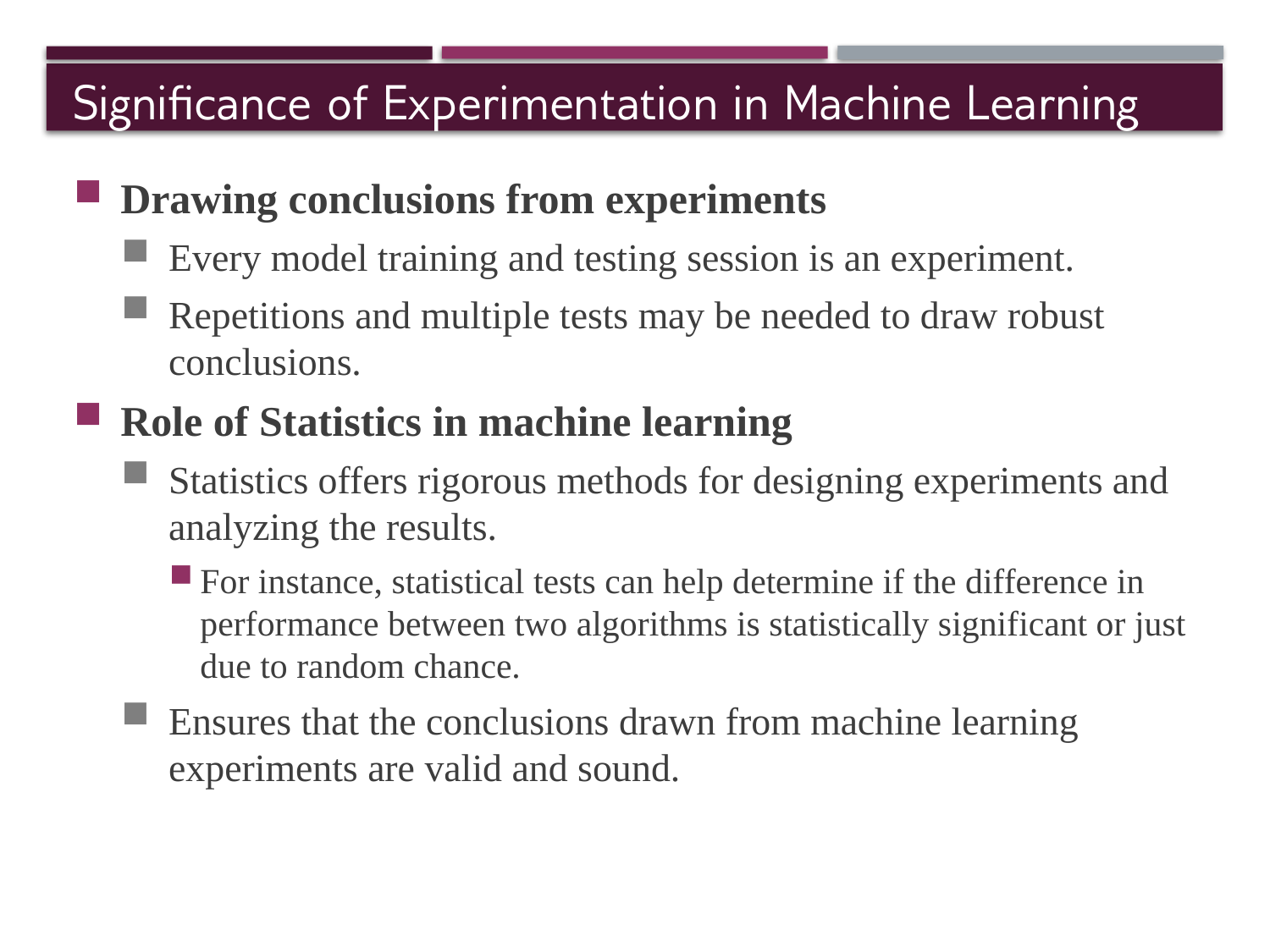

# Significance of Experimentation in Machine Learning
Drawing conclusions from experiments
Every model training and testing session is an experiment.
Repetitions and multiple tests may be needed to draw robust conclusions.
Role of Statistics in machine learning
Statistics offers rigorous methods for designing experiments and analyzing the results.
For instance, statistical tests can help determine if the difference in performance between two algorithms is statistically significant or just due to random chance.
Ensures that the conclusions drawn from machine learning experiments are valid and sound.